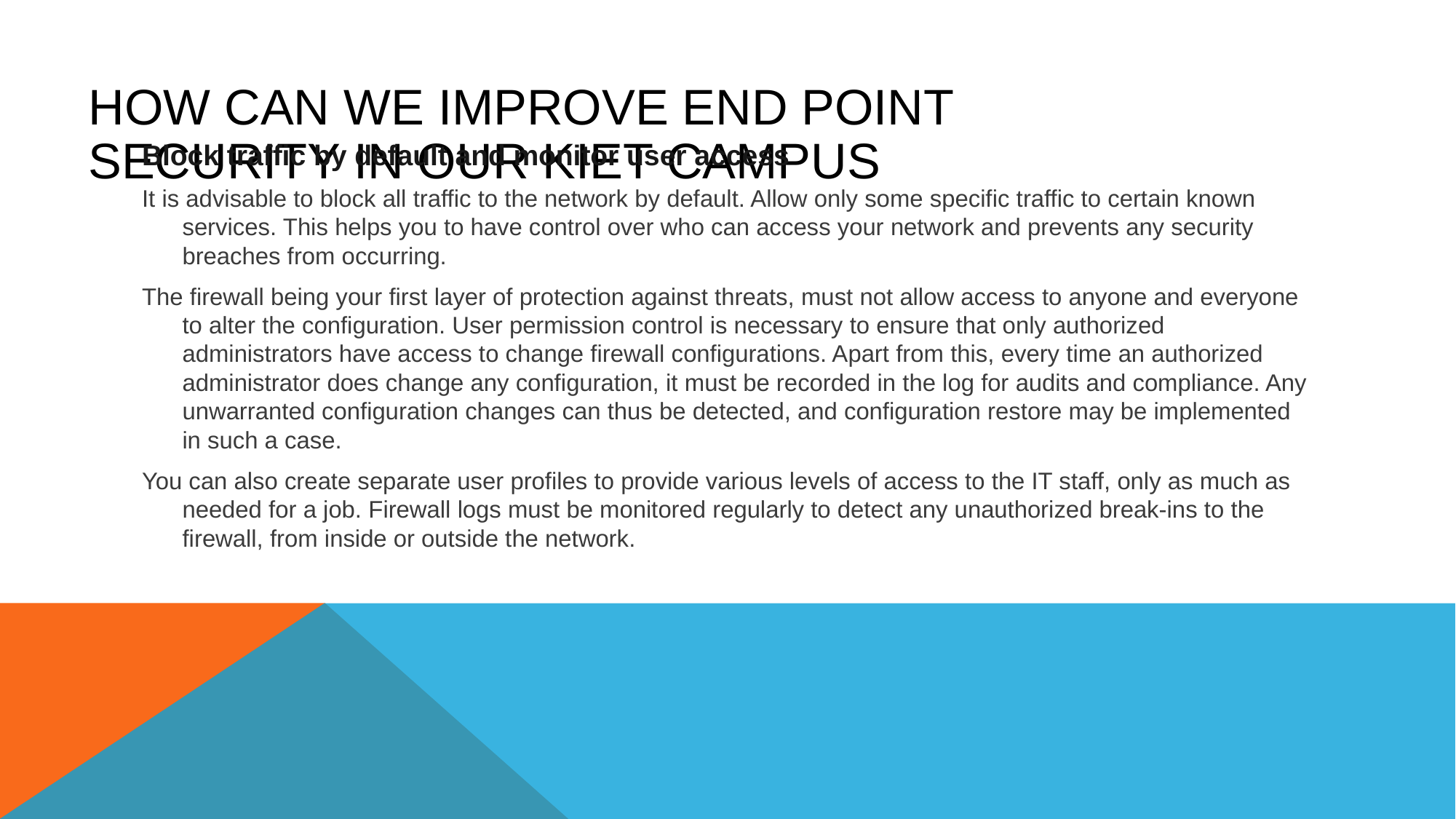

# HOW CAN WE IMPROVE END POINT SECURITY IN OUR KIET CAMPUS
Block traffic by default and monitor user access
It is advisable to block all traffic to the network by default. Allow only some specific traffic to certain known services. This helps you to have control over who can access your network and prevents any security breaches from occurring.
The firewall being your first layer of protection against threats, must not allow access to anyone and everyone to alter the configuration. User permission control is necessary to ensure that only authorized administrators have access to change firewall configurations. Apart from this, every time an authorized administrator does change any configuration, it must be recorded in the log for audits and compliance. Any unwarranted configuration changes can thus be detected, and configuration restore may be implemented in such a case.
You can also create separate user profiles to provide various levels of access to the IT staff, only as much as needed for a job. Firewall logs must be monitored regularly to detect any unauthorized break-ins to the firewall, from inside or outside the network.